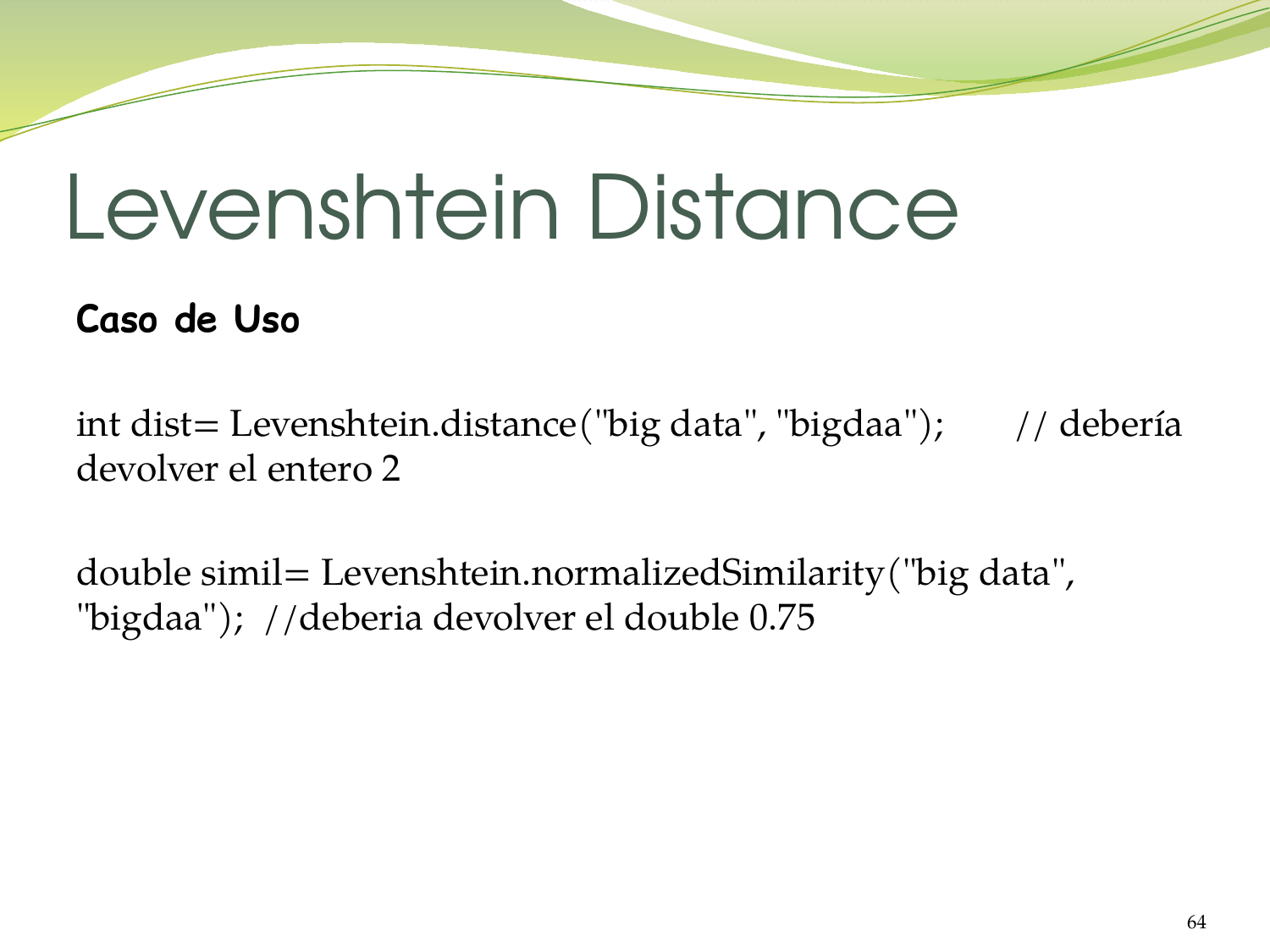

# Levenshtein Distance
Caso de Uso

int dist= Levenshtein.distance("big data", "bigdaa");		// debería devolver el entero 2

double simil= Levenshtein.normalizedSimilarity("big data", "bigdaa");  //deberia devolver el double 0.75

64